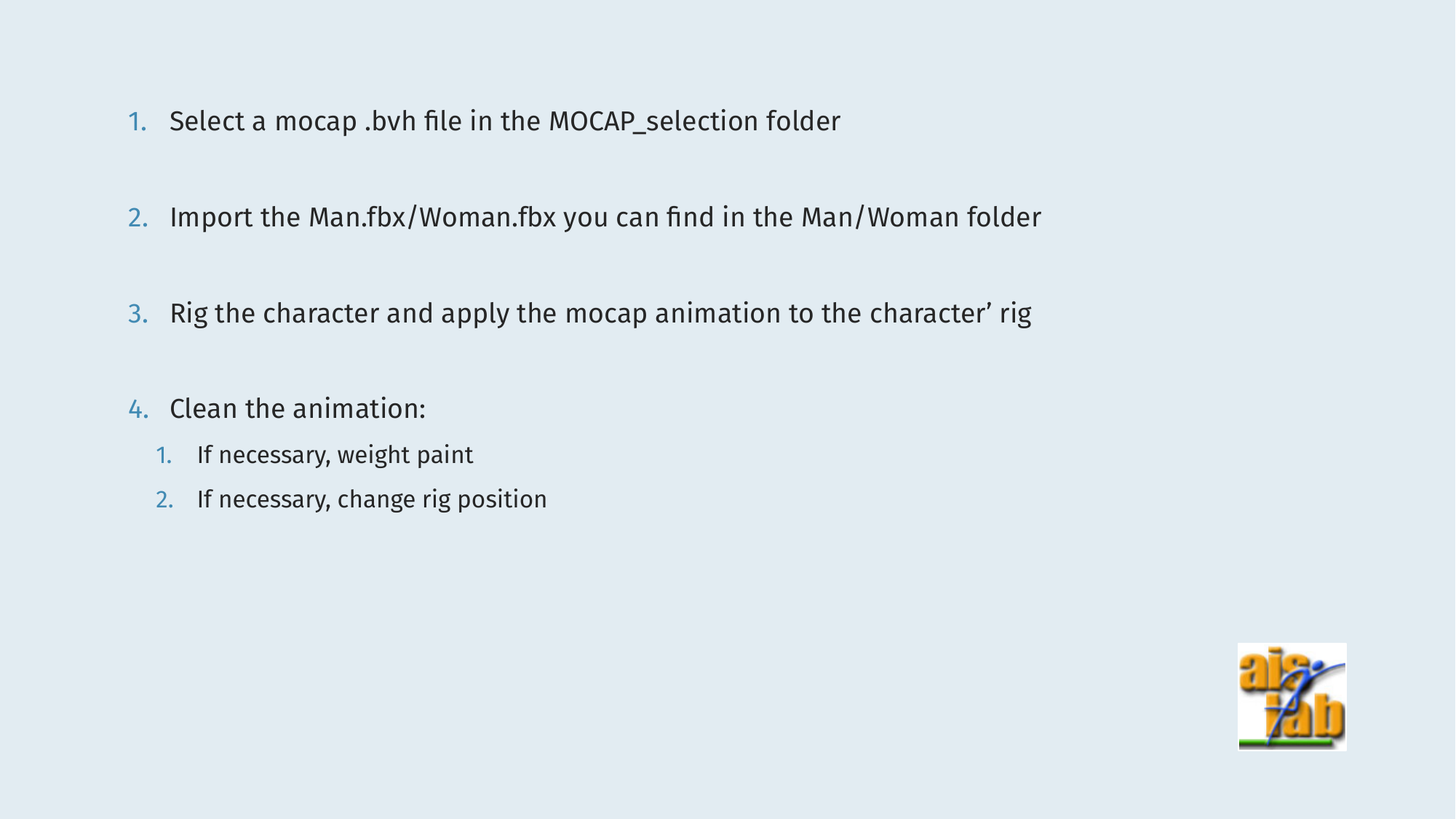

Select a mocap .bvh file in the MOCAP_selection folder

Import the Man.fbx/Woman.fbx you can find in the Man/Woman folder

Rig the character and apply the mocap animation to the character’ rig

Clean the animation:
If necessary, weight paint
If necessary, change rig position